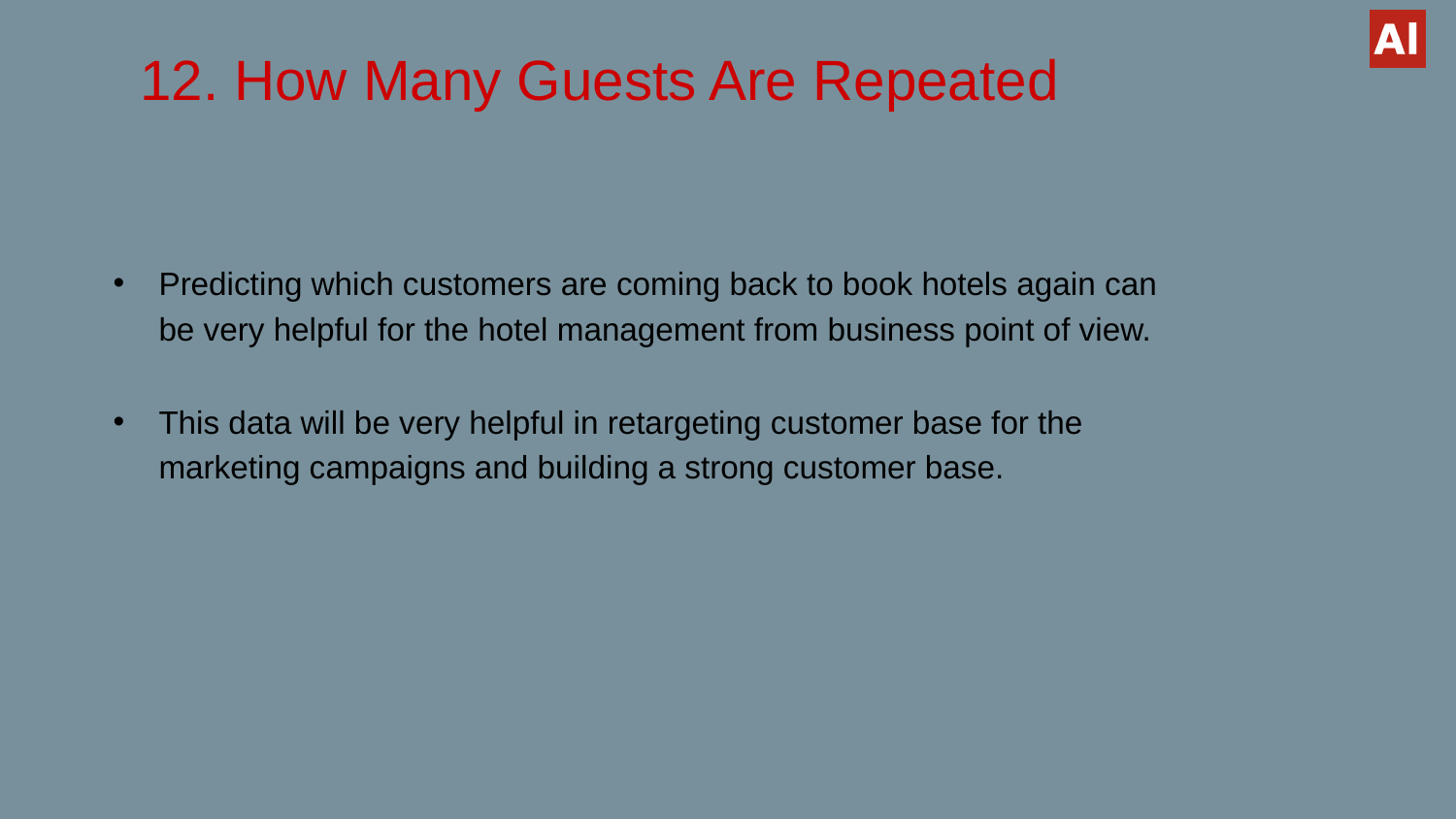

# 12. How Many Guests Are Repeated
Predicting which customers are coming back to book hotels again can be very helpful for the hotel management from business point of view.

This data will be very helpful in retargeting customer base for the marketing campaigns and building a strong customer base.